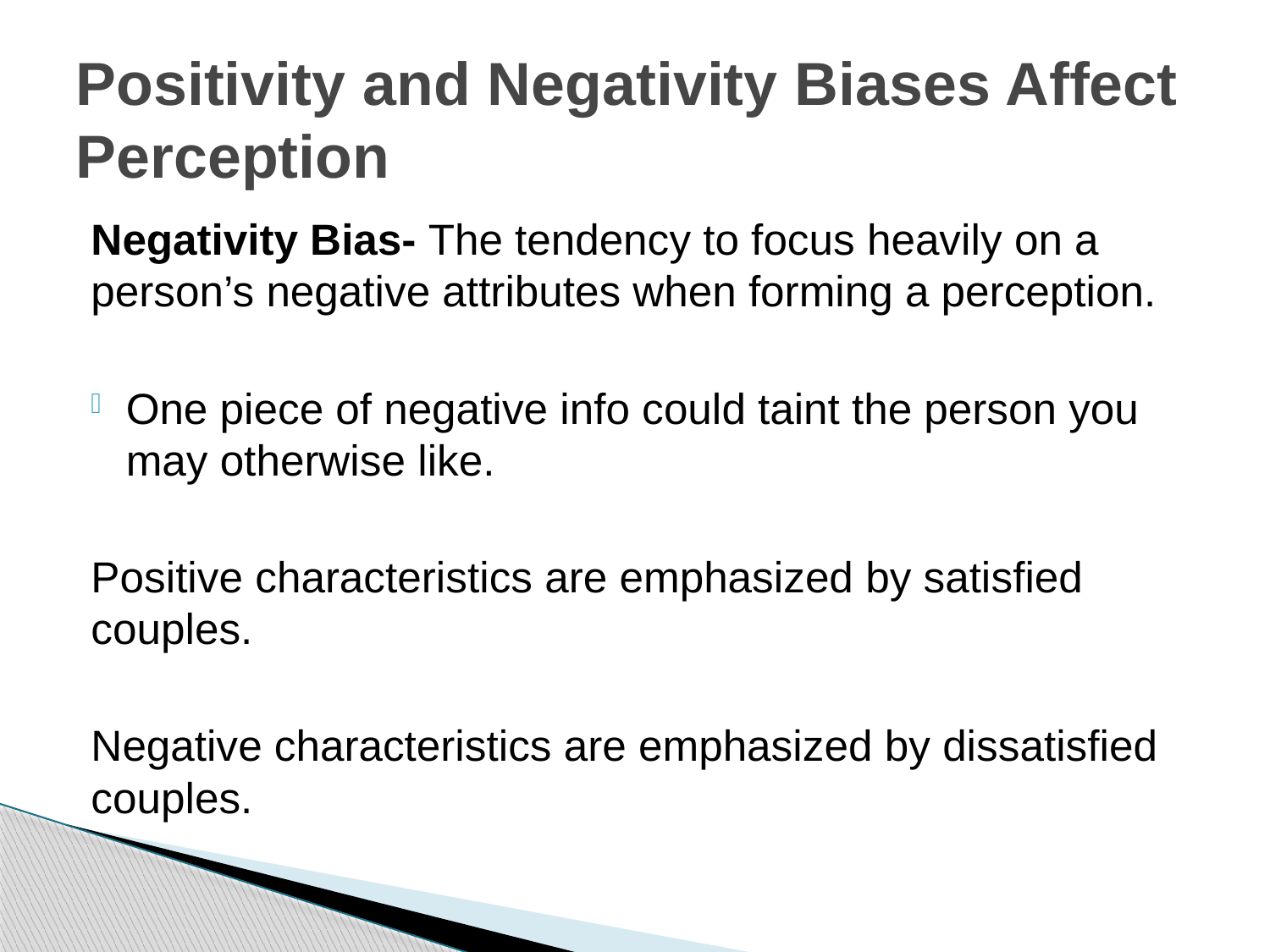

# Positivity and Negativity Biases Affect Perception
Negativity Bias- The tendency to focus heavily on a person’s negative attributes when forming a perception.

One piece of negative info could taint the person you may otherwise like.

Positive characteristics are emphasized by satisfied couples.

Negative characteristics are emphasized by dissatisfied couples.